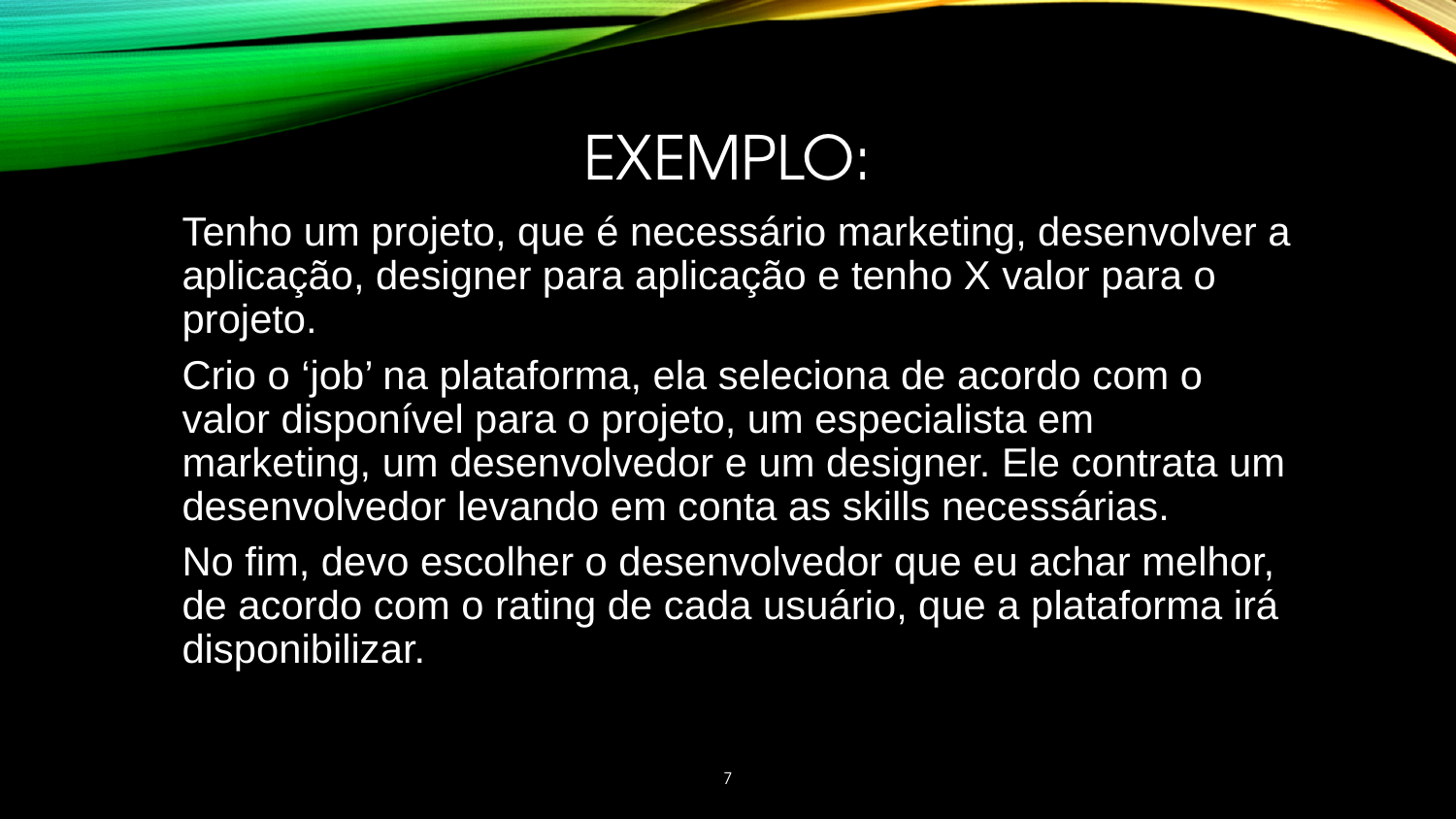

# EXEMPLO:
Tenho um projeto, que é necessário marketing, desenvolver a aplicação, designer para aplicação e tenho X valor para o projeto.
Crio o ‘job’ na plataforma, ela seleciona de acordo com o valor disponível para o projeto, um especialista em marketing, um desenvolvedor e um designer. Ele contrata um desenvolvedor levando em conta as skills necessárias.
No fim, devo escolher o desenvolvedor que eu achar melhor, de acordo com o rating de cada usuário, que a plataforma irá disponibilizar.
7